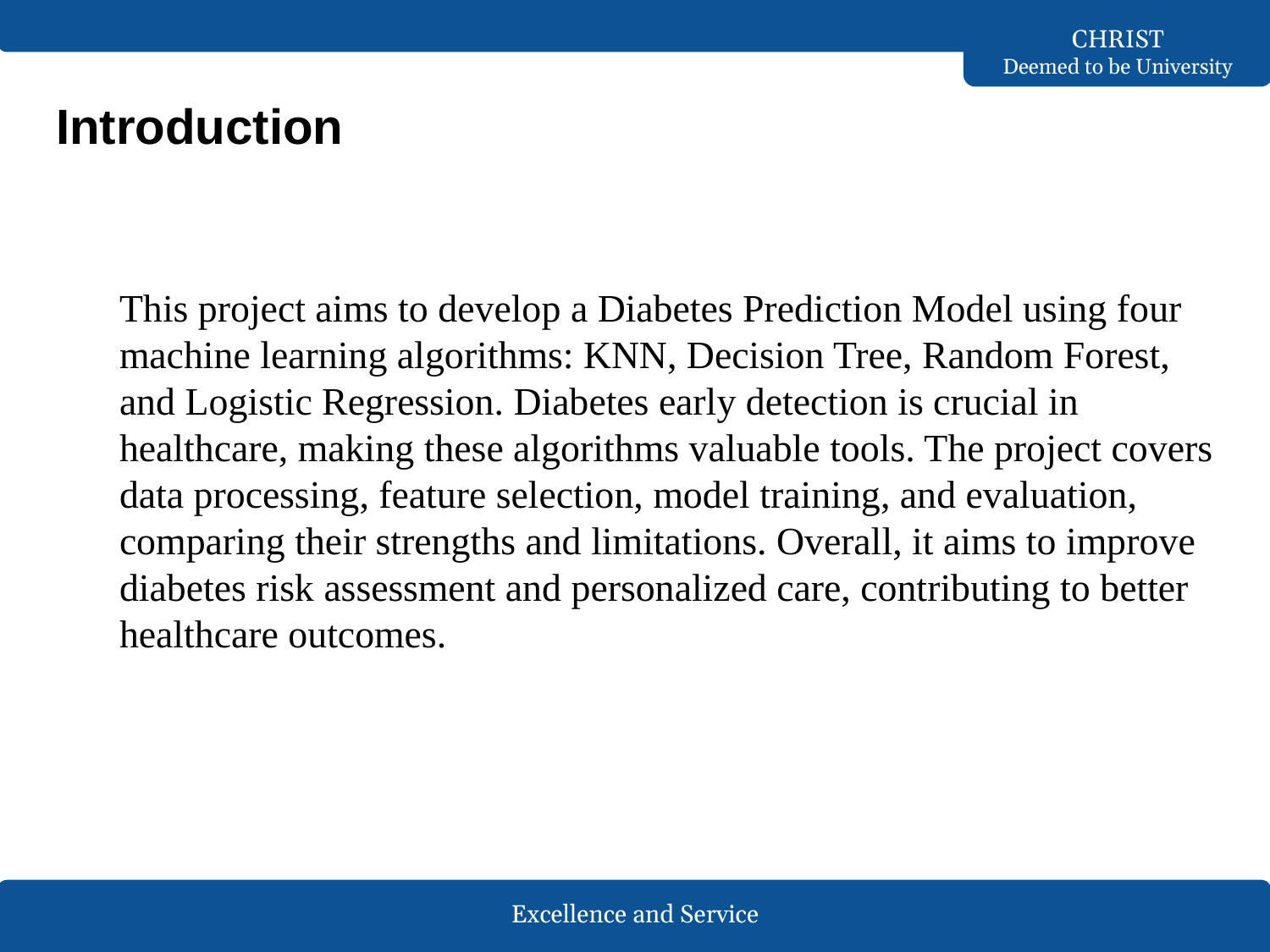

# Introduction

This project aims to develop a Diabetes Prediction Model using four machine learning algorithms: KNN, Decision Tree, Random Forest, and Logistic Regression. Diabetes early detection is crucial in healthcare, making these algorithms valuable tools. The project covers data processing, feature selection, model training, and evaluation, comparing their strengths and limitations. Overall, it aims to improve diabetes risk assessment and personalized care, contributing to better healthcare outcomes.